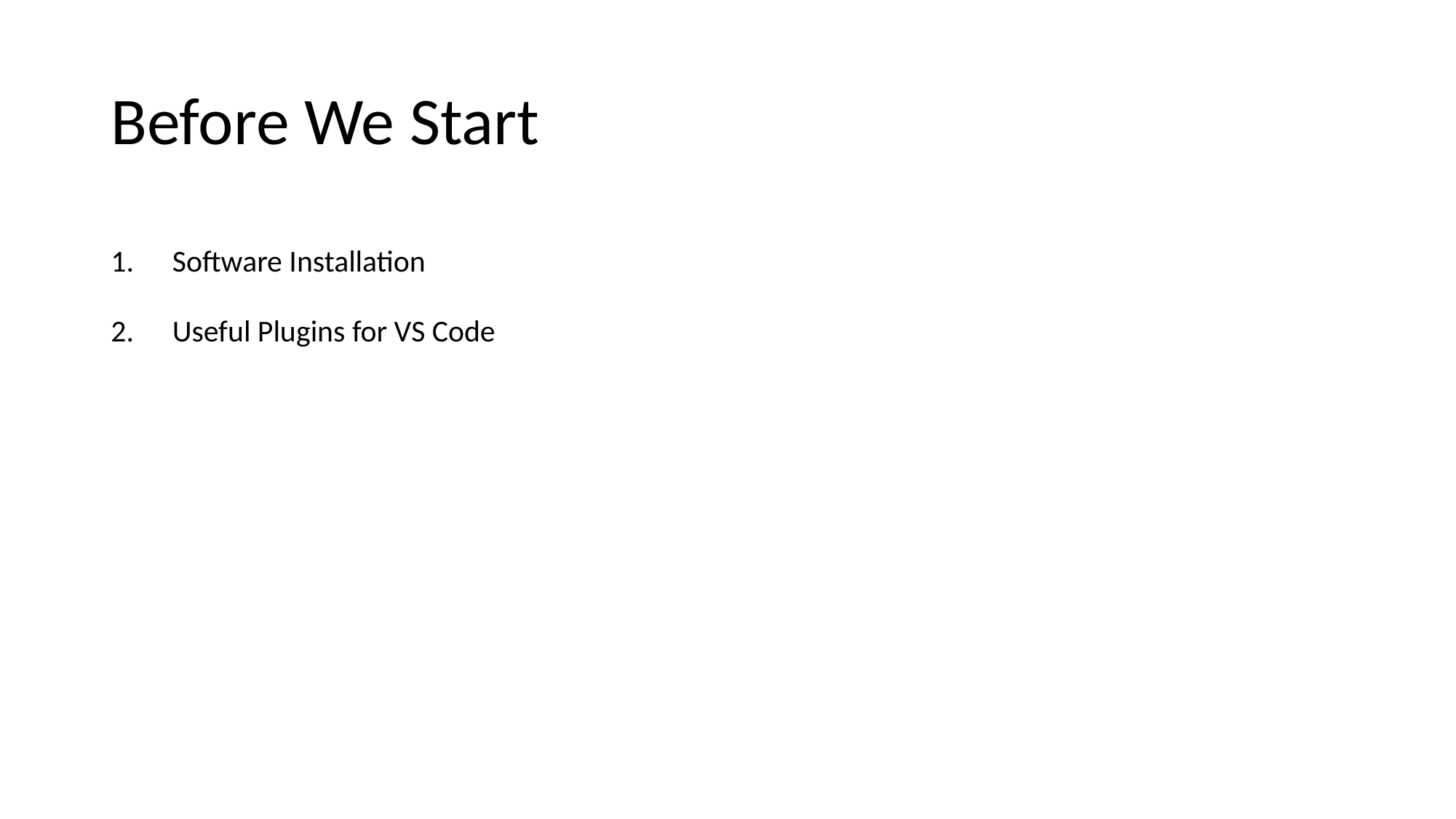

# Before We Start
Software Installation
Useful Plugins for VS Code